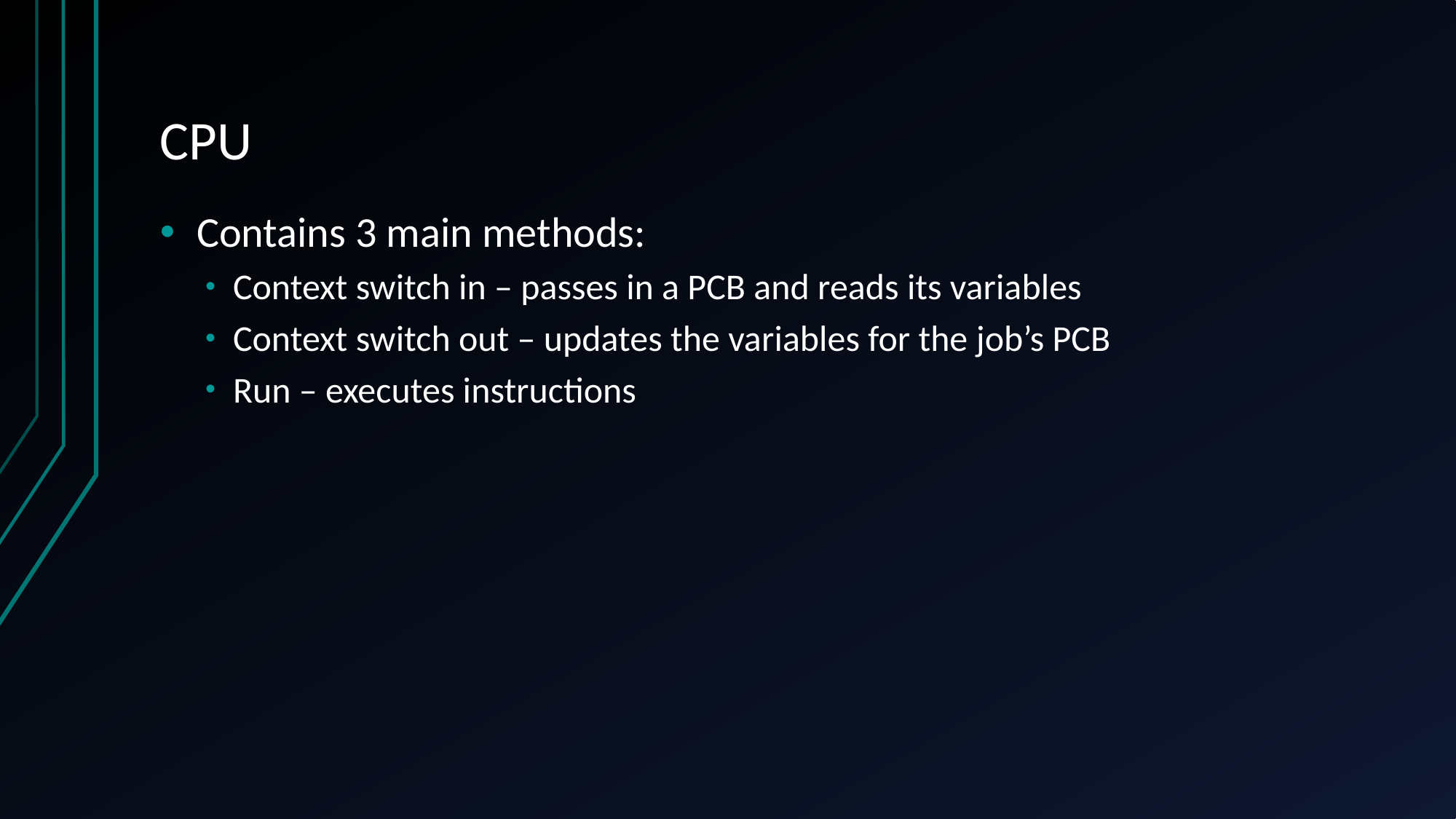

# CPU
Contains 3 main methods:
Context switch in – passes in a PCB and reads its variables
Context switch out – updates the variables for the job’s PCB
Run – executes instructions